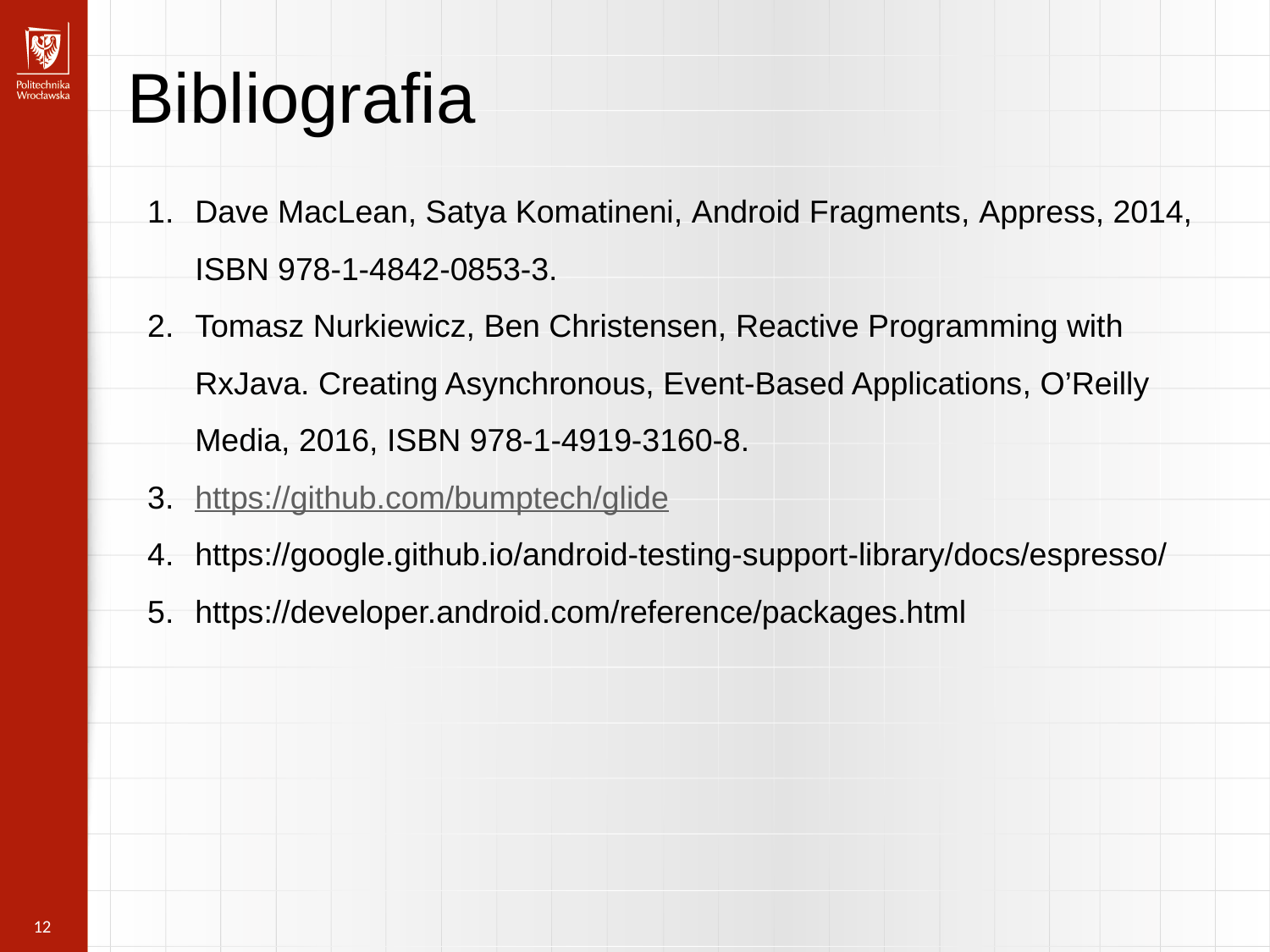

Bibliografia
Dave MacLean, Satya Komatineni, Android Fragments, Appress, 2014, ISBN 978-1-4842-0853-3.
Tomasz Nurkiewicz, Ben Christensen, Reactive Programming with RxJava. Creating Asynchronous, Event-Based Applications, O’Reilly Media, 2016, ISBN 978-1-4919-3160-8.
https://github.com/bumptech/glide
https://google.github.io/android-testing-support-library/docs/espresso/
https://developer.android.com/reference/packages.html